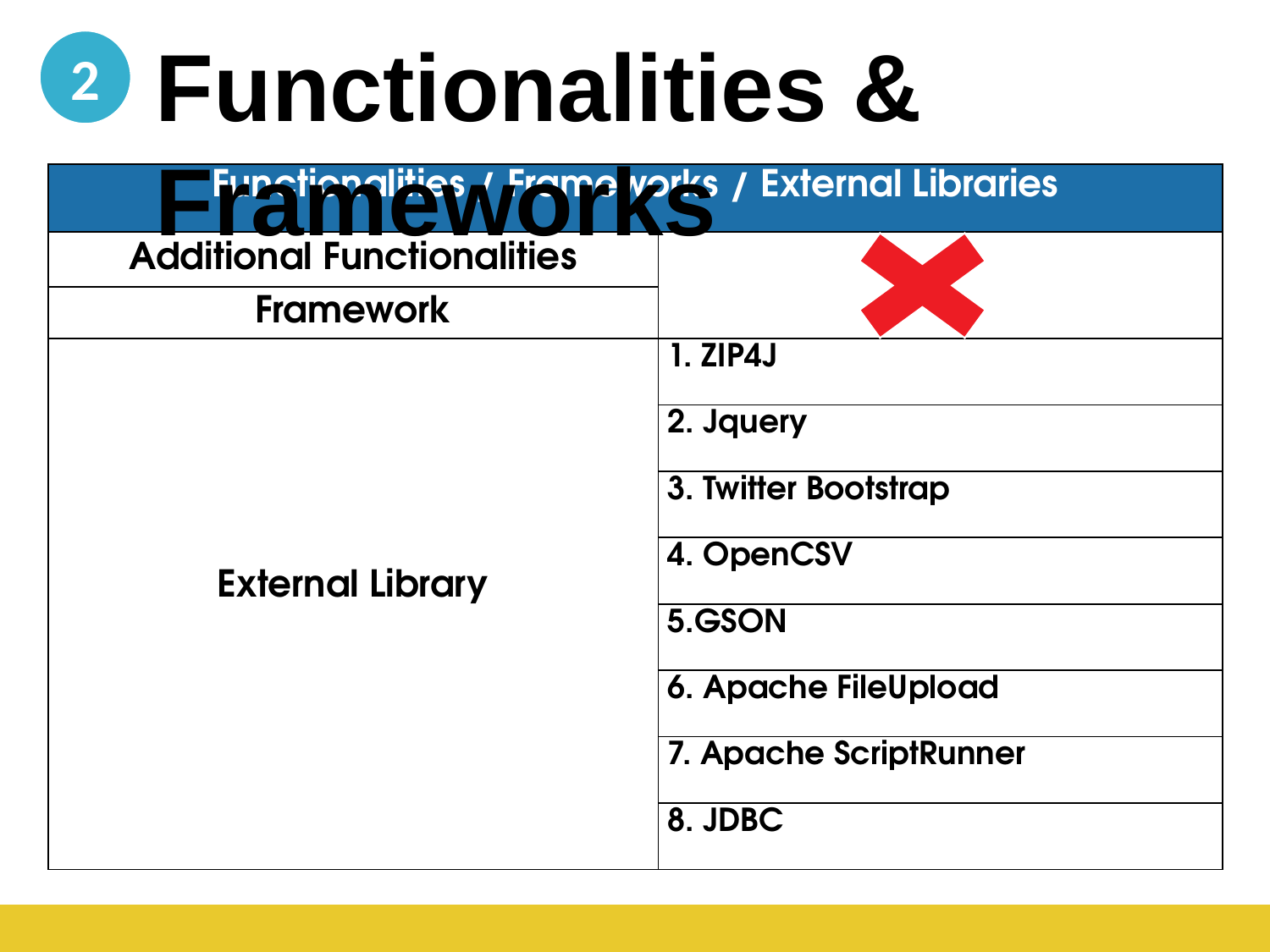

Functionalities & Frameworks
2
| Functionalities / Frameworks / External Libraries |  |
| --- | --- |
| Additional Functionalities |  |
| Framework |  |
| External Library | 1. ZIP4J |
|  | 2. Jquery |
|  | 3. Twitter Bootstrap |
|  | 4. OpenCSV |
|  | 5.GSON |
|  | 6. Apache FileUpload |
|  | 7. Apache ScriptRunner |
|  | 8. JDBC |